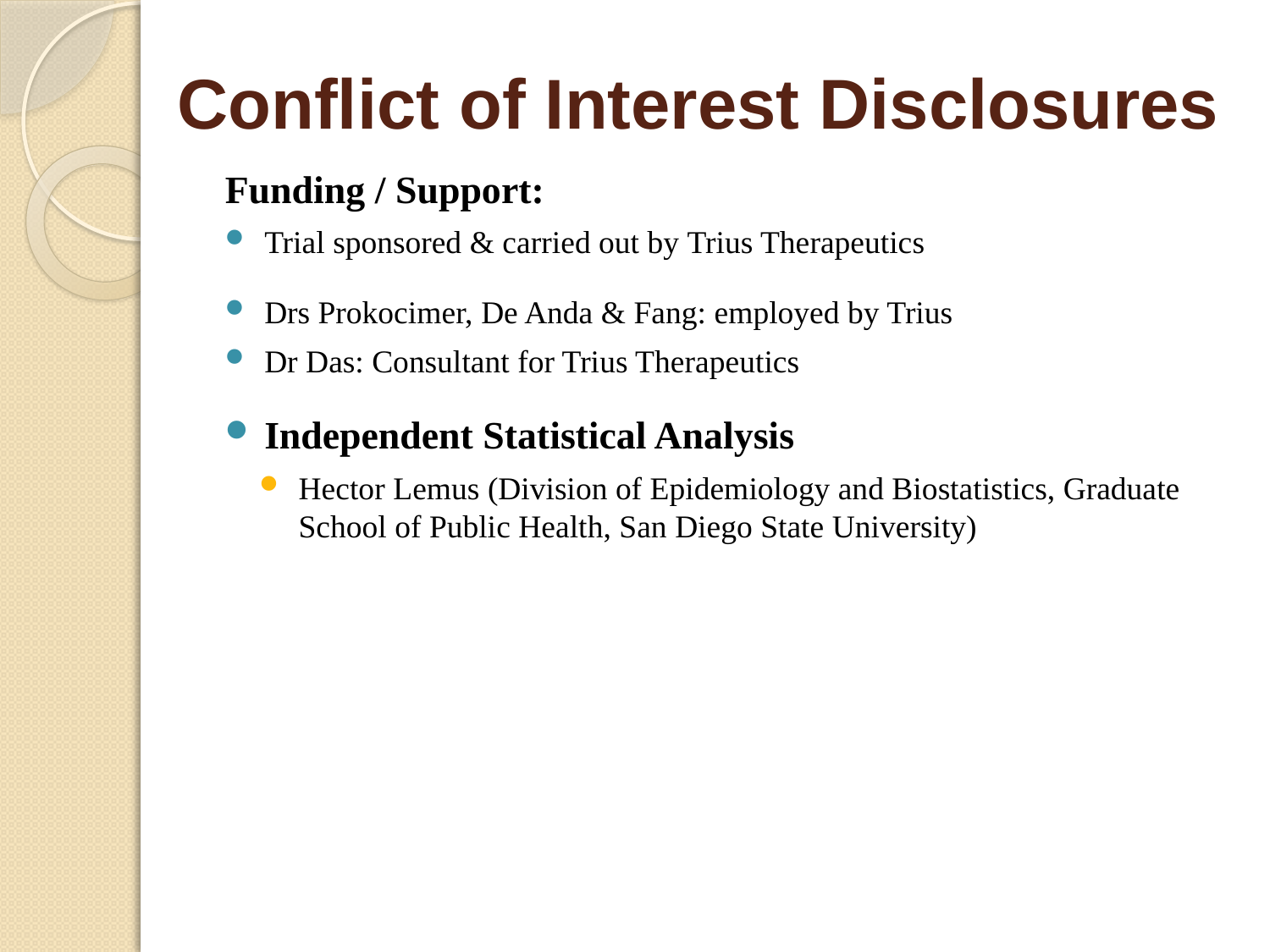

# Conflict of Interest Disclosures
Funding / Support:
Trial sponsored & carried out by Trius Therapeutics

Drs Prokocimer, De Anda & Fang: employed by Trius
Dr Das: Consultant for Trius Therapeutics

Independent Statistical Analysis
Hector Lemus (Division of Epidemiology and Biostatistics, Graduate School of Public Health, San Diego State University)